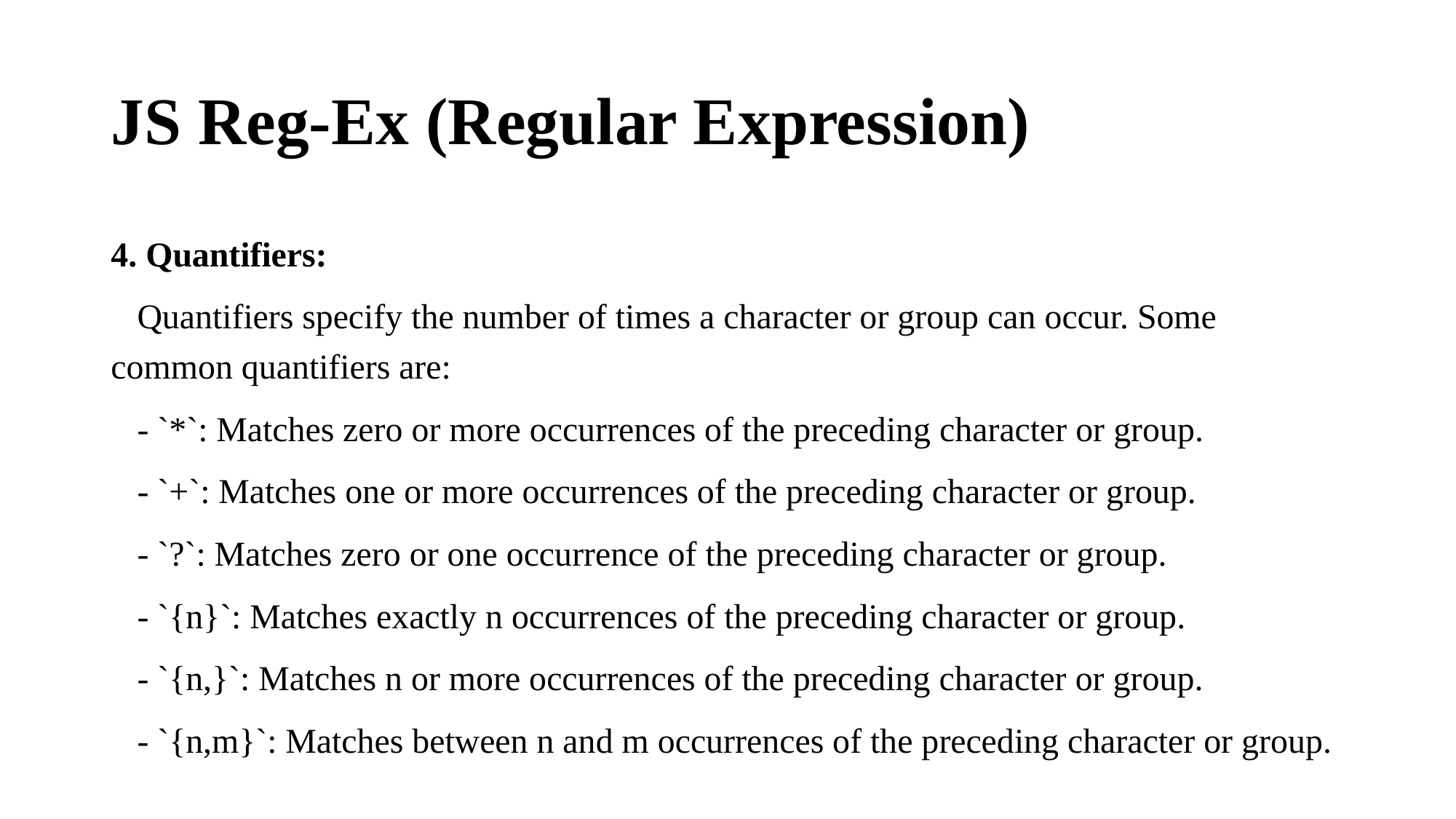

# JS Reg-Ex (Regular Expression)
4. Quantifiers:
   Quantifiers specify the number of times a character or group can occur. Some common quantifiers are:
   - `*`: Matches zero or more occurrences of the preceding character or group.
   - `+`: Matches one or more occurrences of the preceding character or group.
   - `?`: Matches zero or one occurrence of the preceding character or group.
   - `{n}`: Matches exactly n occurrences of the preceding character or group.
   - `{n,}`: Matches n or more occurrences of the preceding character or group.
   - `{n,m}`: Matches between n and m occurrences of the preceding character or group.